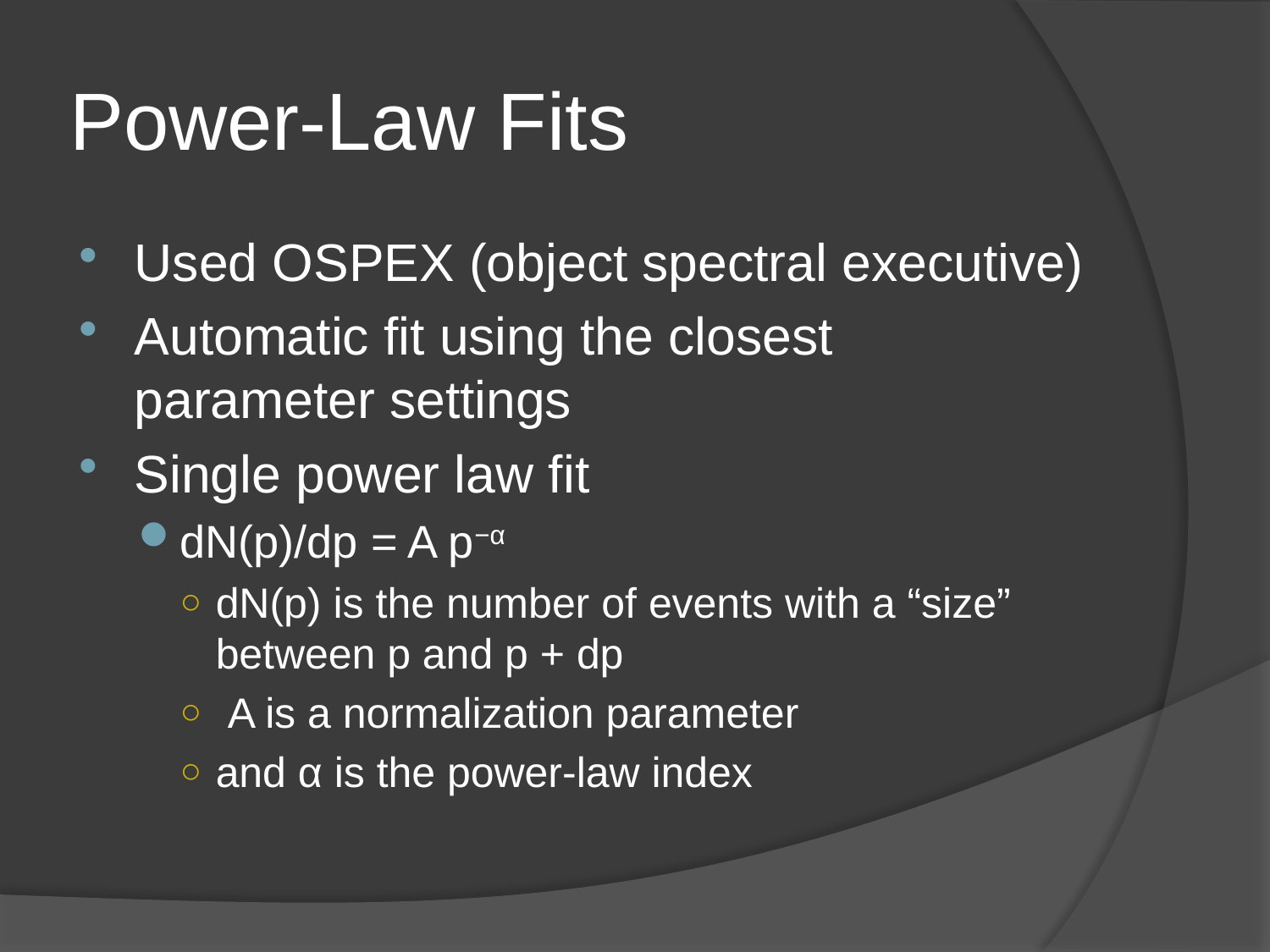

# Power-Law Fits
Used OSPEX (object spectral executive)
Automatic fit using the closest parameter settings
Single power law fit
dN(p)/dp = A p−α
dN(p) is the number of events with a “size” between p and p + dp
 A is a normalization parameter
and α is the power-law index